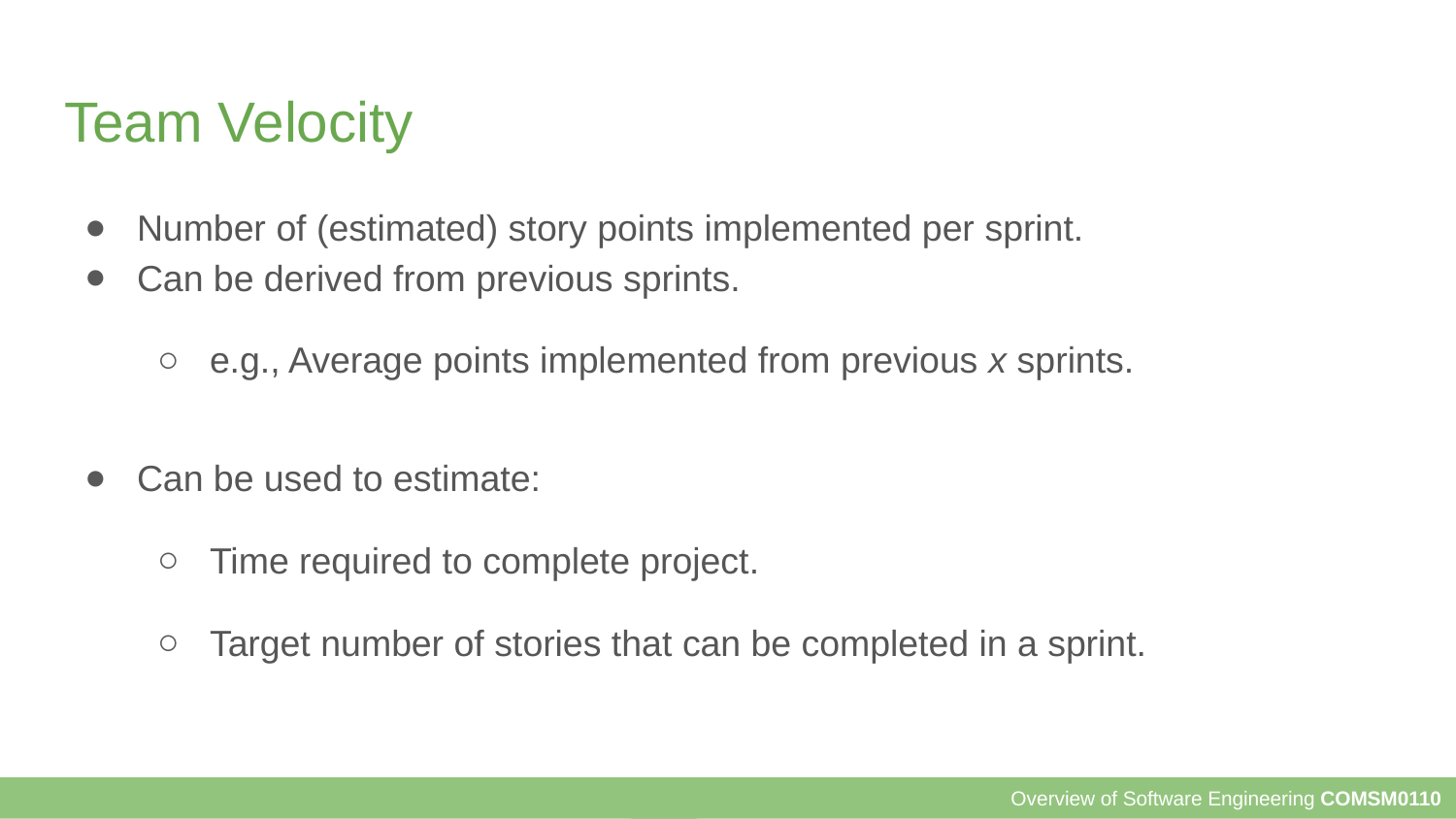

# Team Velocity
Number of (estimated) story points implemented per sprint.
Can be derived from previous sprints.
e.g., Average points implemented from previous x sprints.

Can be used to estimate:
Time required to complete project.
Target number of stories that can be completed in a sprint.